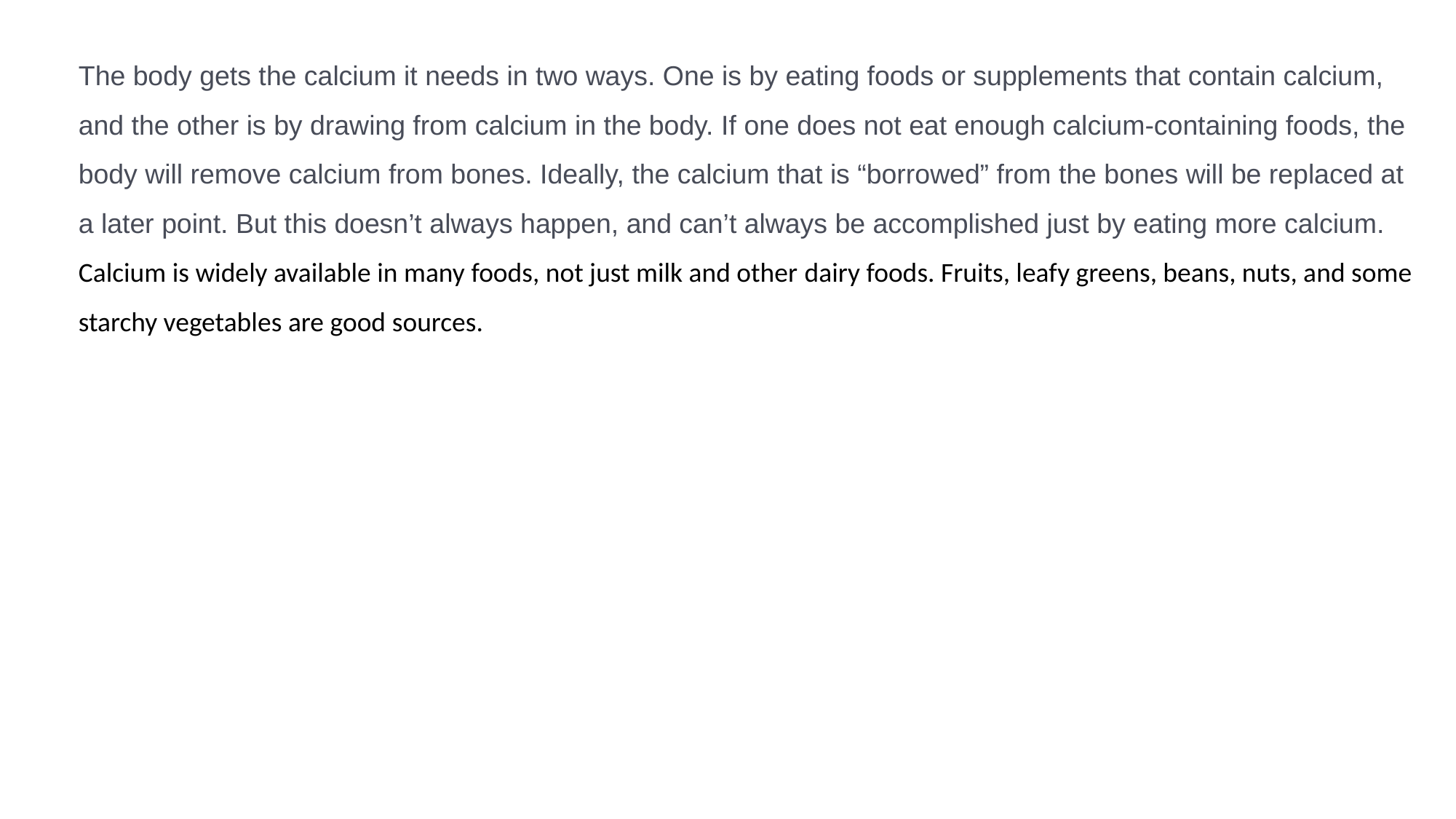

The body gets the calcium it needs in two ways. One is by eating foods or supplements that contain calcium, and the other is by drawing from calcium in the body. If one does not eat enough calcium-containing foods, the body will remove calcium from bones. Ideally, the calcium that is “borrowed” from the bones will be replaced at a later point. But this doesn’t always happen, and can’t always be accomplished just by eating more calcium.
Calcium is widely available in many foods, not just milk and other dairy foods. Fruits, leafy greens, beans, nuts, and some starchy vegetables are good sources.